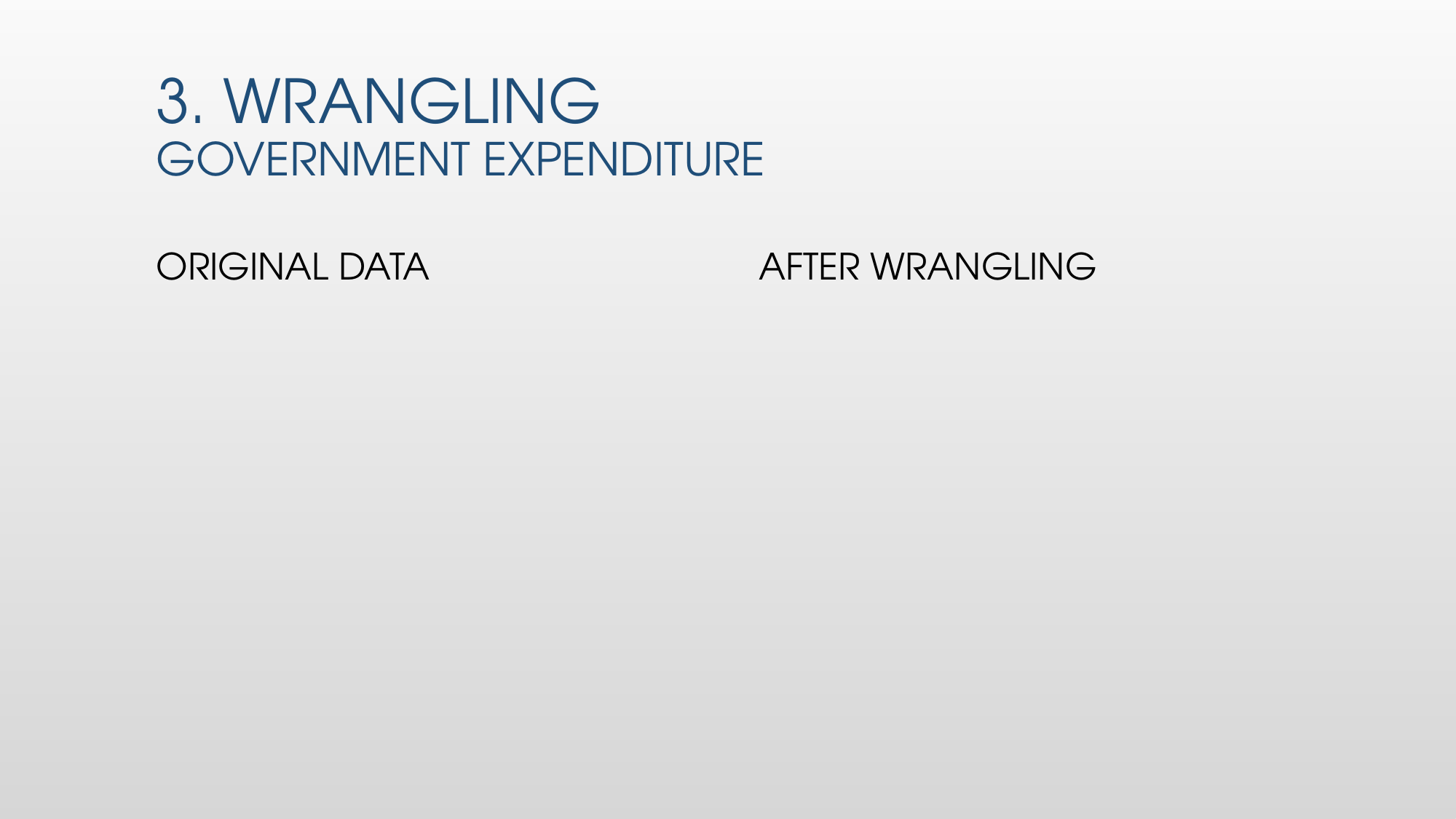

# 3. Wrangling Government expenditure
Original data
After wrangling